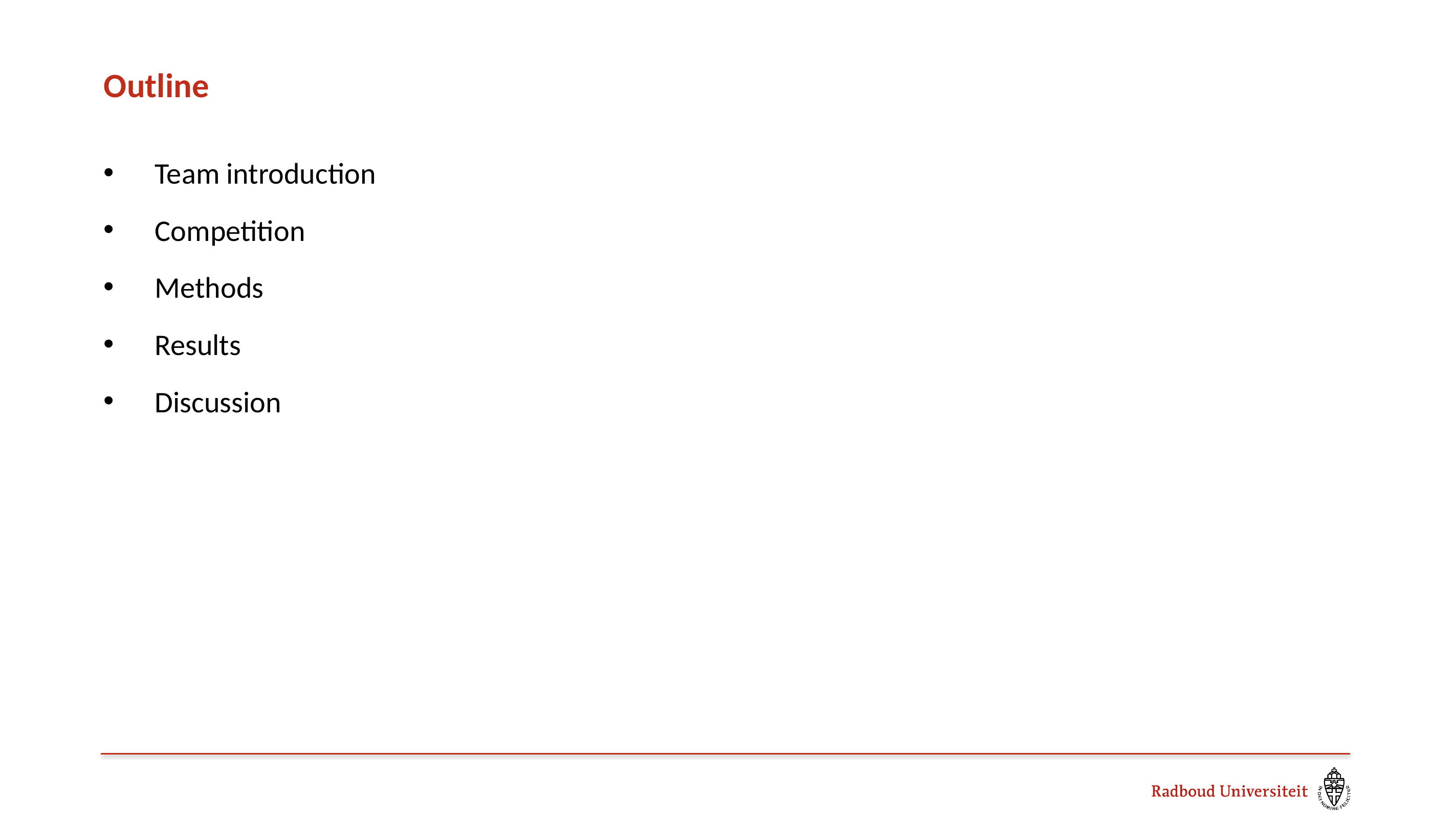

# Outline
Team introduction
Competition
Methods
Results
Discussion